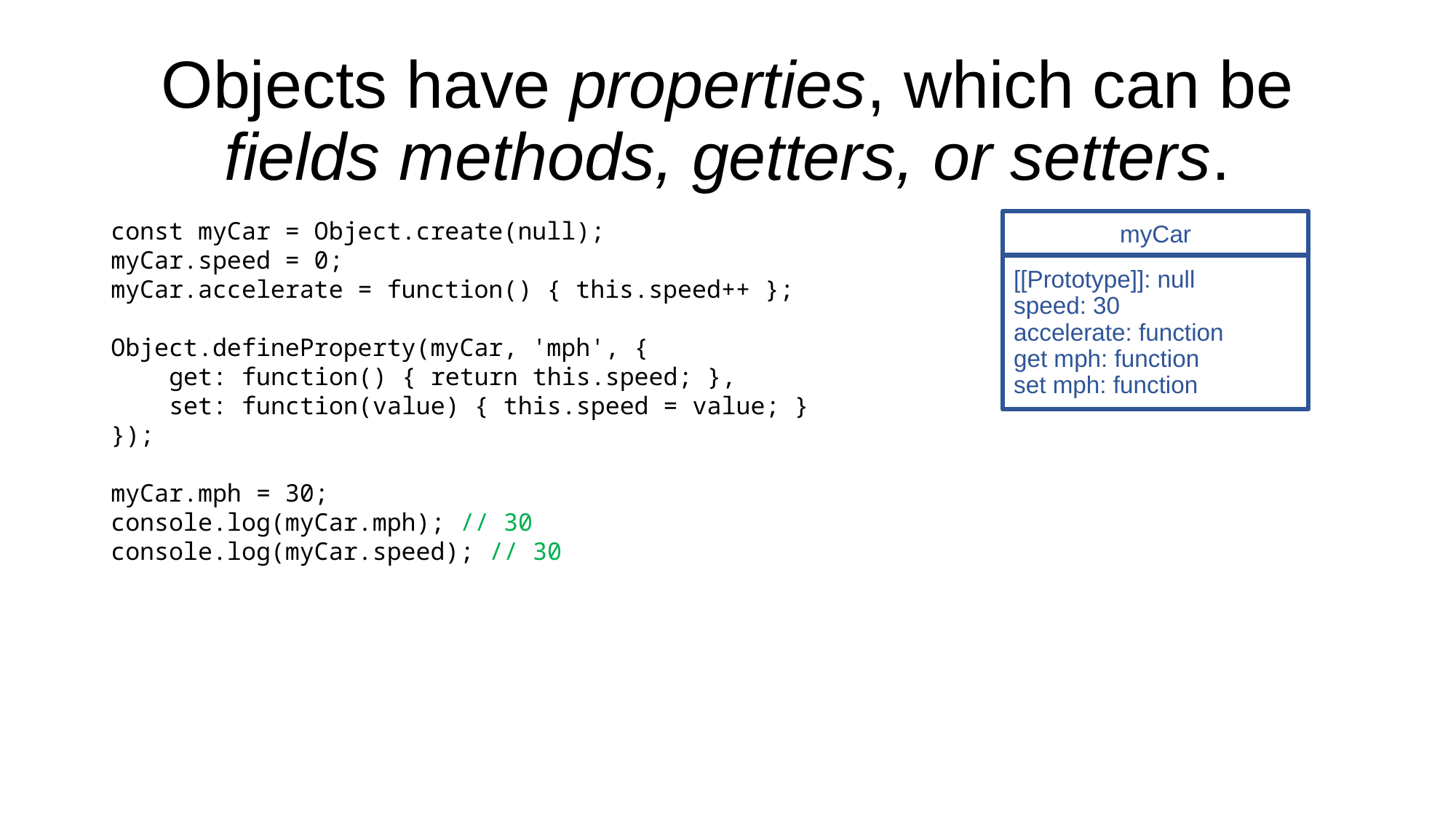

# Objects have properties, which can be fields methods, getters, or setters.
const myCar = Object.create(null);
myCar.speed = 0;
myCar.accelerate = function() { this.speed++ };

Object.defineProperty(myCar, 'mph', {
    get: function() { return this.speed; },
    set: function(value) { this.speed = value; }
});

myCar.mph = 30;
console.log(myCar.mph); // 30
console.log(myCar.speed); // 30

myCar
[[Prototype]]: null
speed: 30
accelerate: function
get mph: function
set mph: function